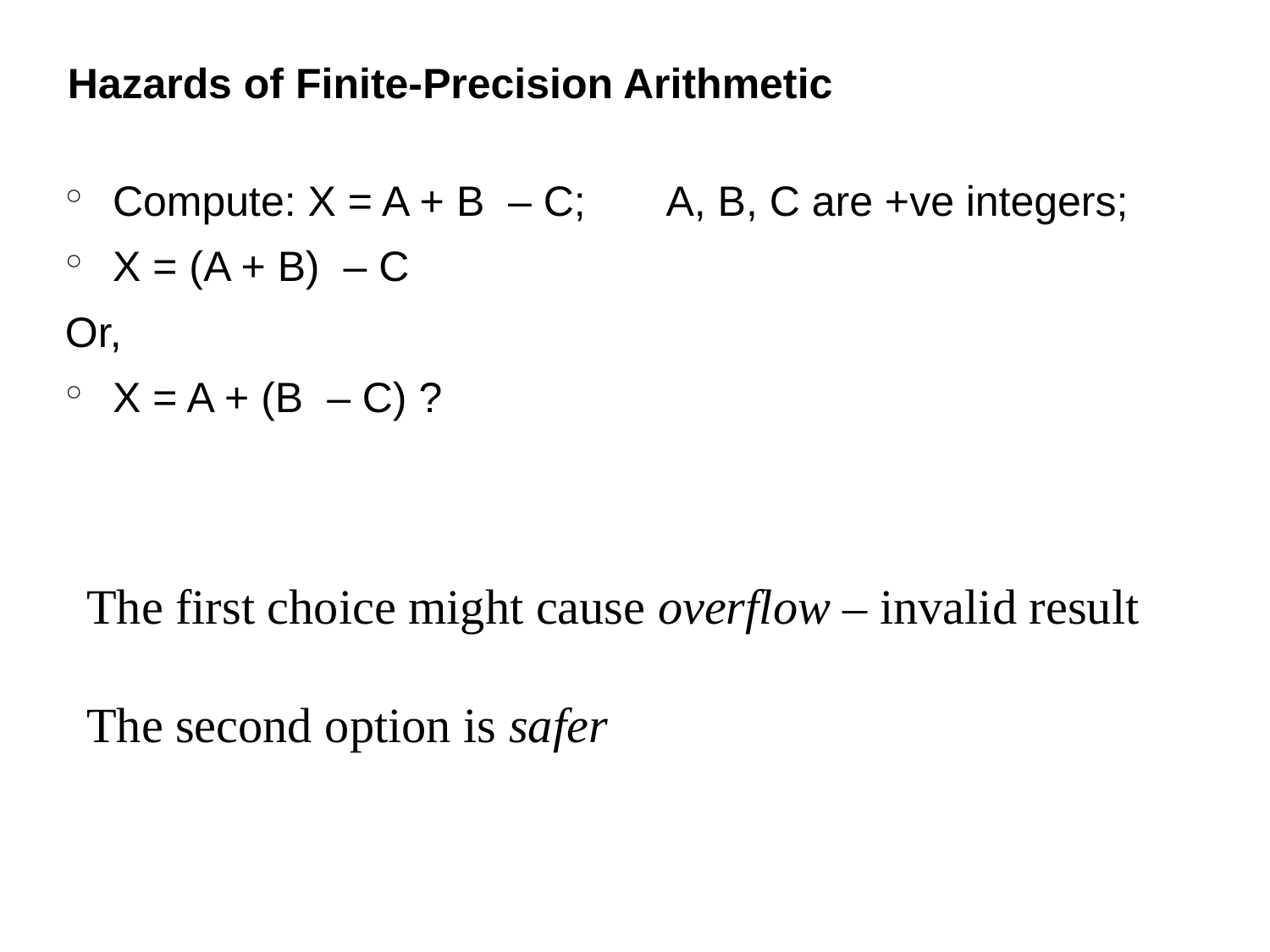

Hazards of Finite-Precision Arithmetic

Compute: X = A + B  – C;       A, B, C are +ve integers;
X = (A + B)  – C
Or,
X = A + (B  – C) ?

The first choice might cause overflow – invalid result

The second option is safer